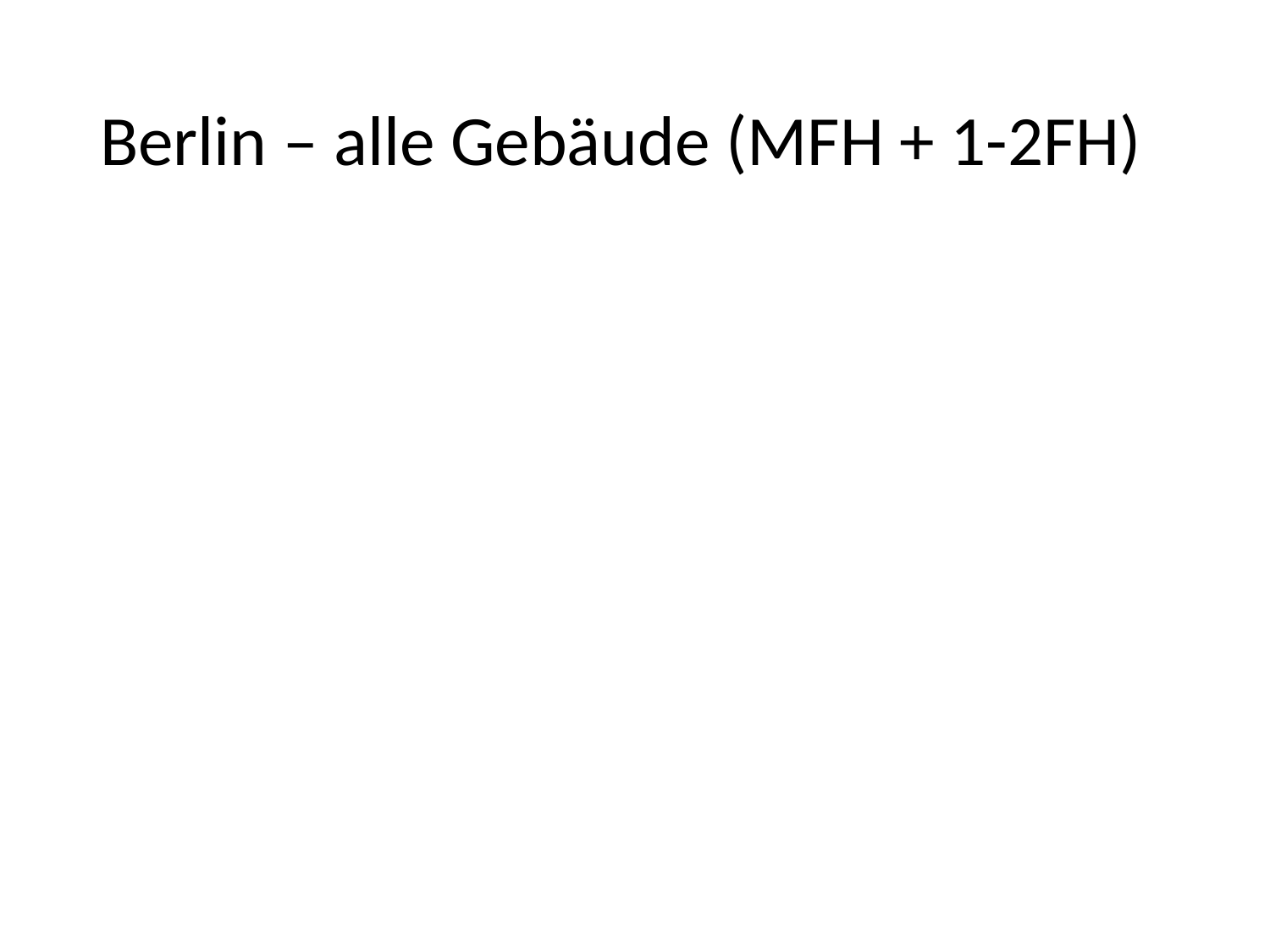

# Berlin – alle Gebäude (MFH + 1-2FH)